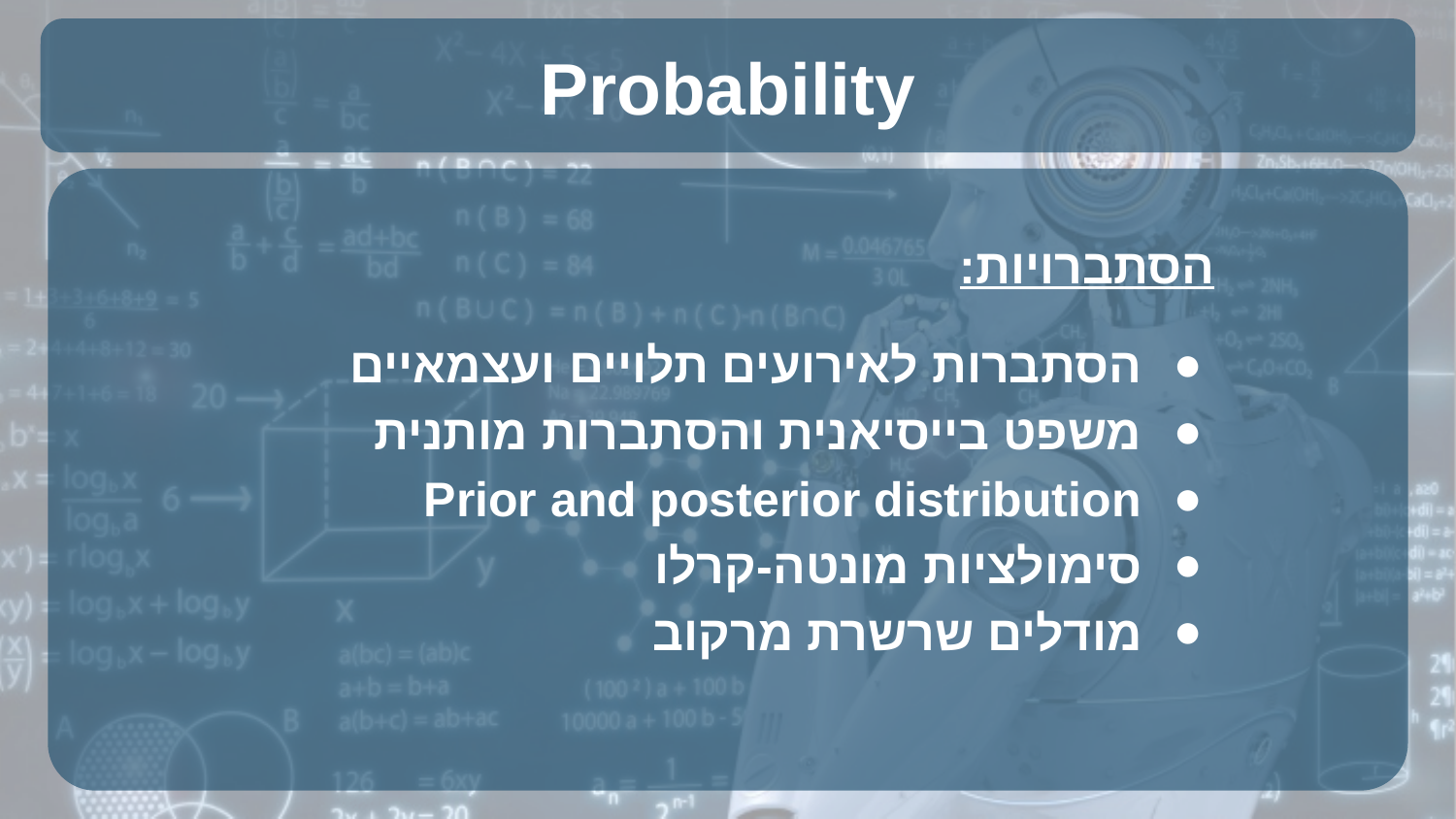

# Probability
הסתברויות:
הסתברות לאירועים תלויים ועצמאיים
משפט בייסיאנית והסתברות מותנית
Prior and posterior distribution
סימולציות מונטה-קרלו
מודלים שרשרת מרקוב